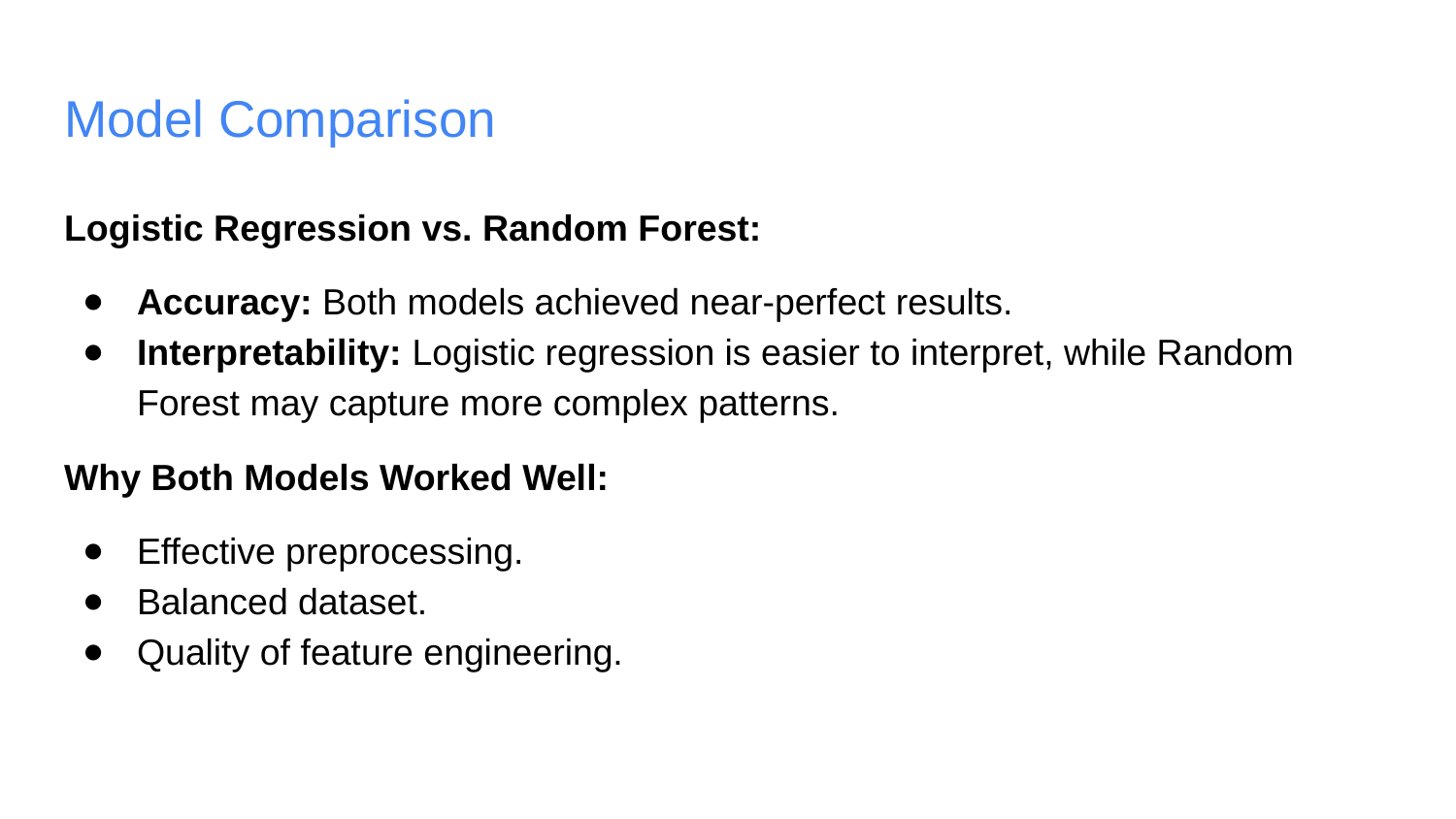

# Model Comparison
Logistic Regression vs. Random Forest:
Accuracy: Both models achieved near-perfect results.
Interpretability: Logistic regression is easier to interpret, while Random Forest may capture more complex patterns.
Why Both Models Worked Well:
Effective preprocessing.
Balanced dataset.
Quality of feature engineering.